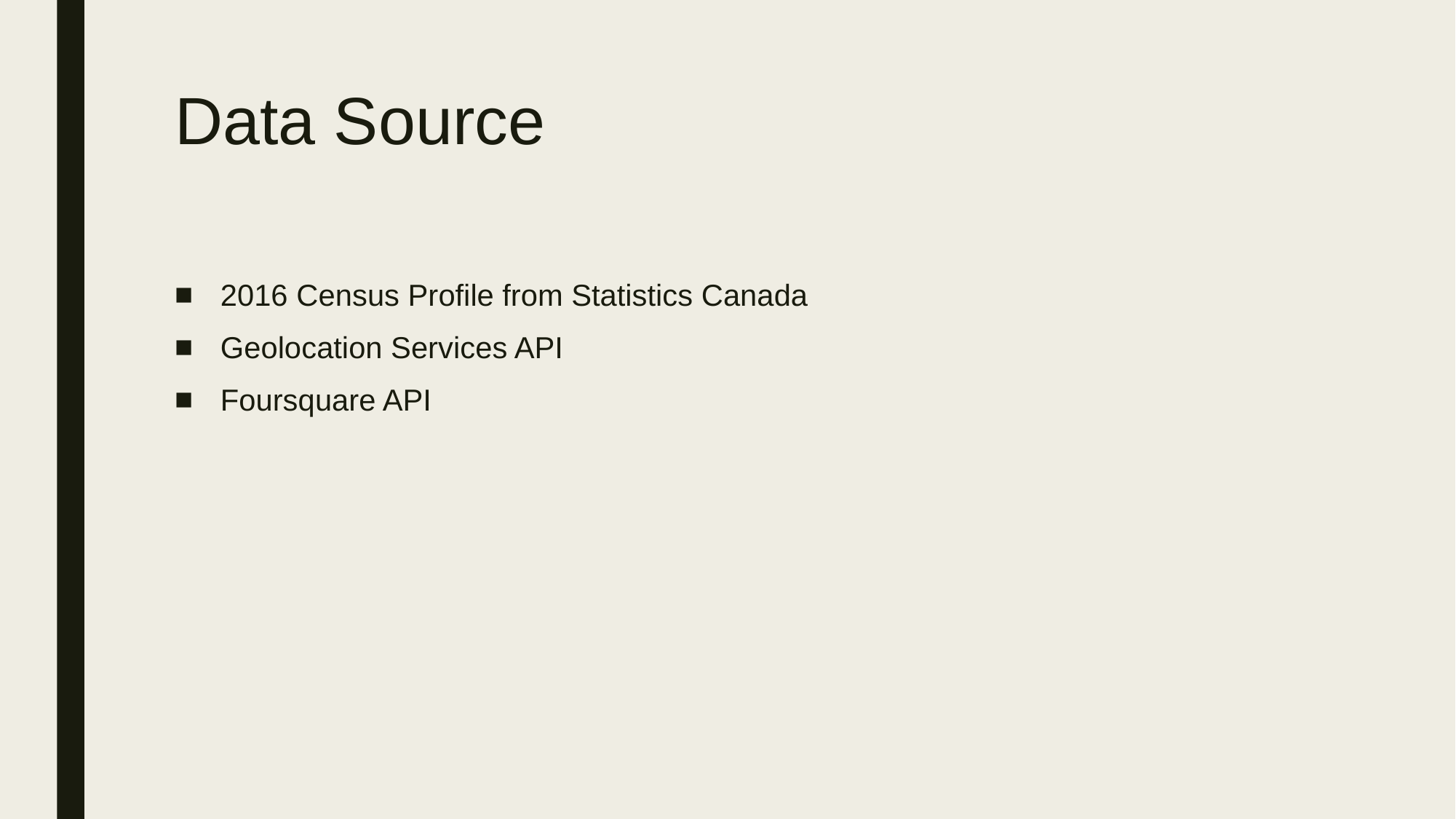

# Data Source
2016 Census Profile from Statistics Canada
Geolocation Services API
Foursquare API